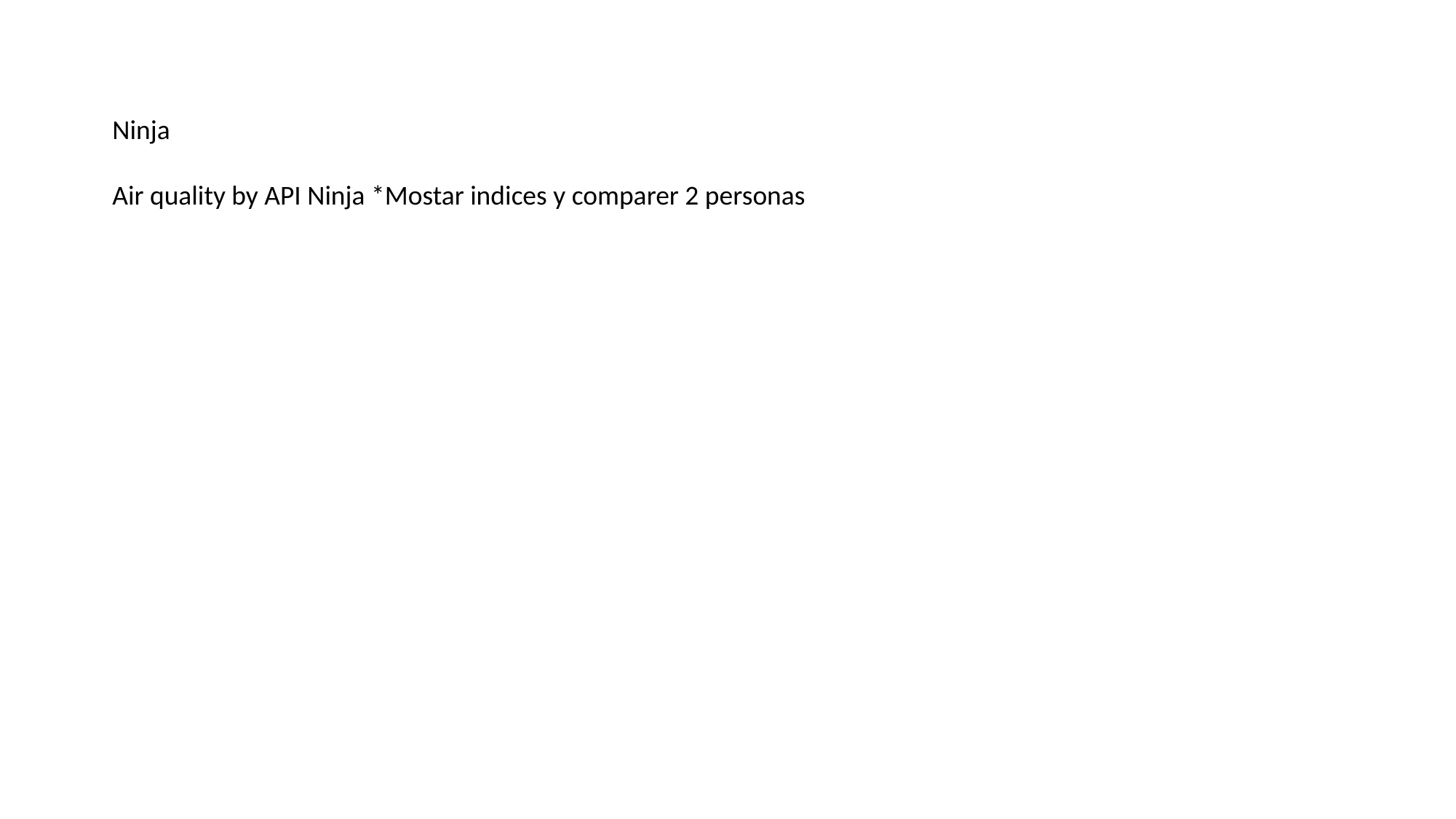

Ninja

Air quality by API Ninja *Mostar indices y comparer 2 personas